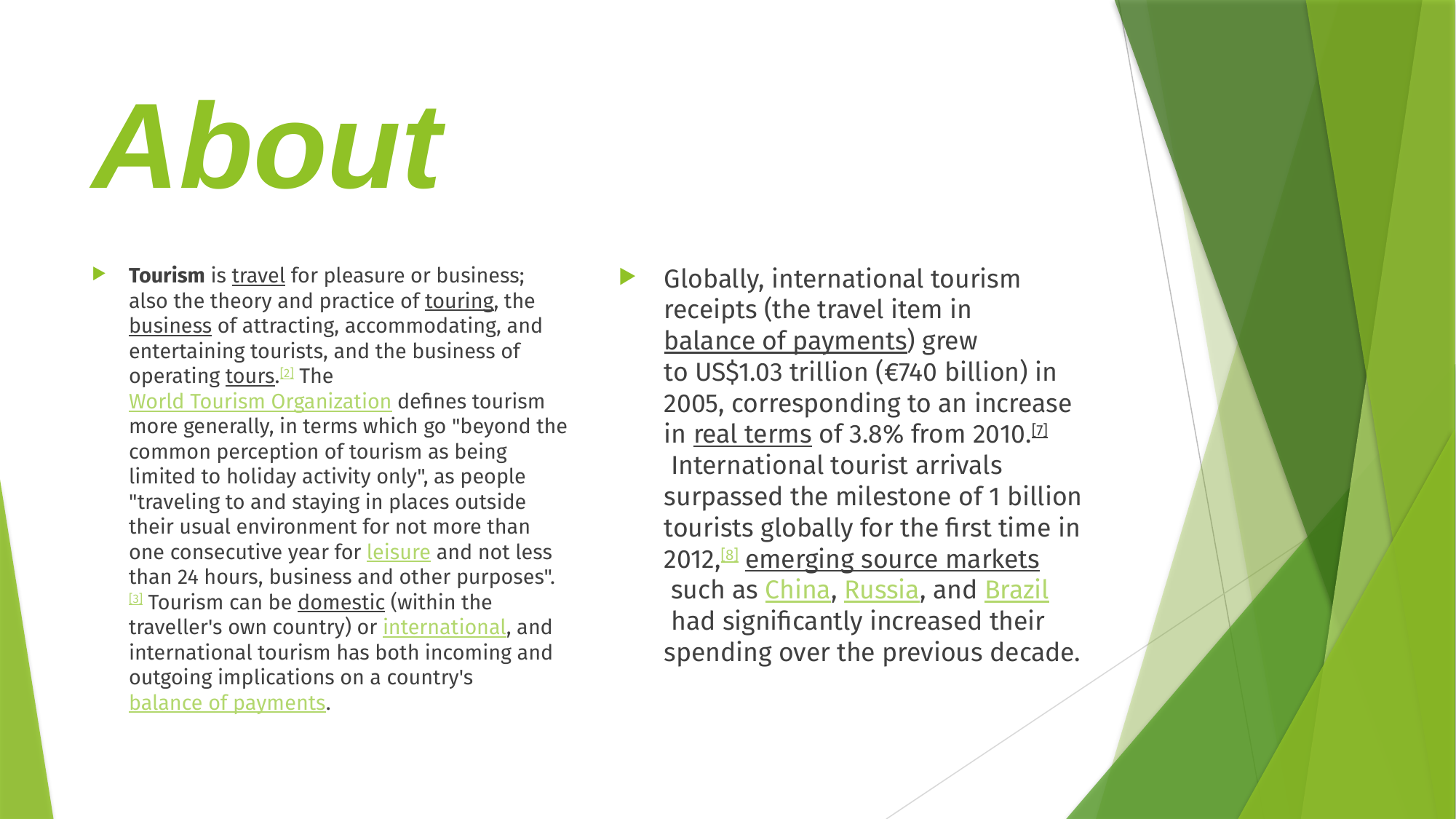

# About
Tourism is travel for pleasure or business; also the theory and practice of touring, the business of attracting, accommodating, and entertaining tourists, and the business of operating tours.[2] The World Tourism Organization defines tourism more generally, in terms which go "beyond the common perception of tourism as being limited to holiday activity only", as people "traveling to and staying in places outside their usual environment for not more than one consecutive year for leisure and not less than 24 hours, business and other purposes".[3] Tourism can be domestic (within the traveller's own country) or international, and international tourism has both incoming and outgoing implications on a country's balance of payments.
Globally, international tourism receipts (the travel item in balance of payments) grew to US$1.03 trillion (€740 billion) in 2005, corresponding to an increase in real terms of 3.8% from 2010.[7] International tourist arrivals surpassed the milestone of 1 billion tourists globally for the first time in 2012,[8] emerging source markets such as China, Russia, and Brazil had significantly increased their spending over the previous decade.